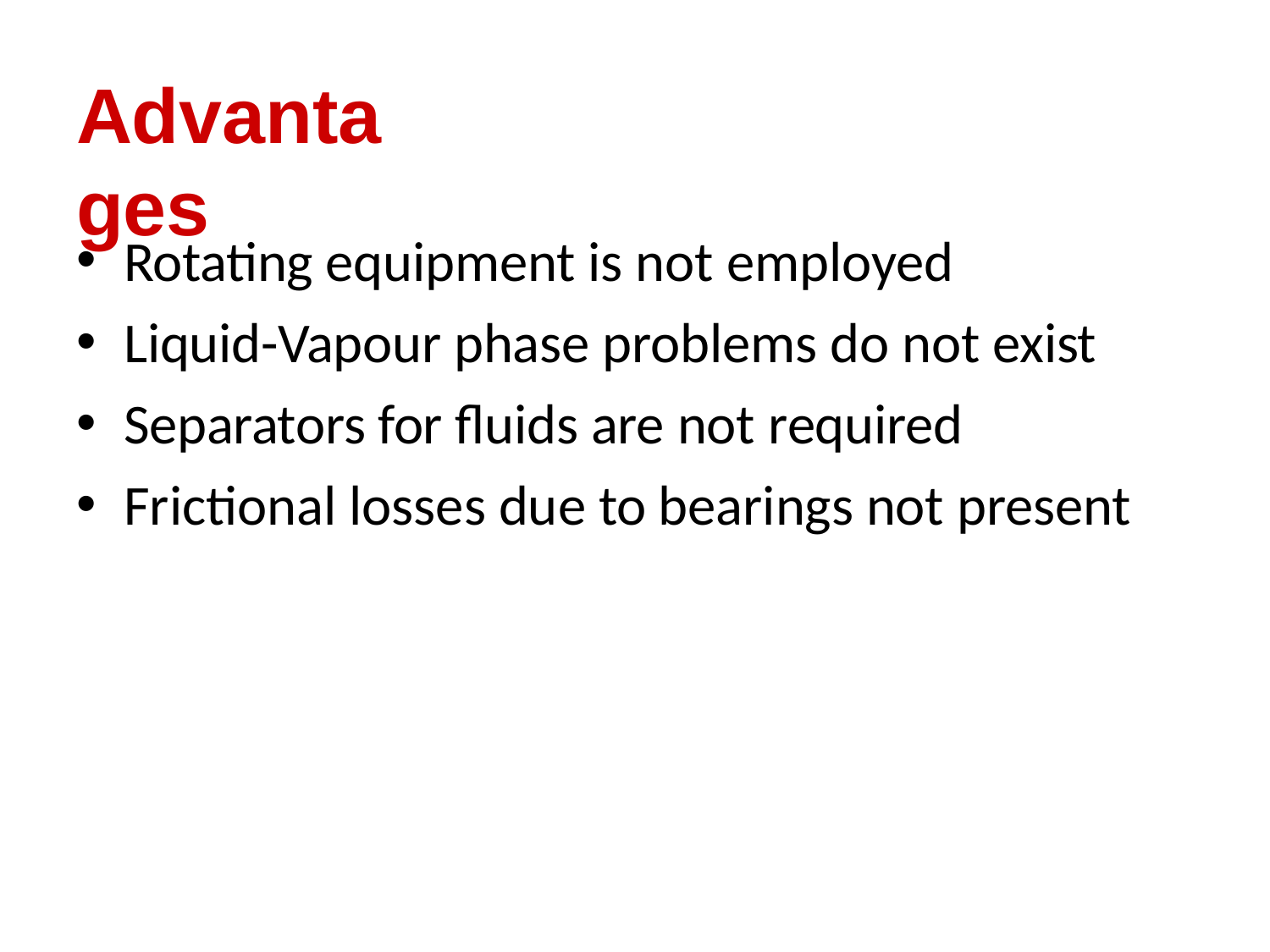

# Advantages
Rotating equipment is not employed
Liquid-Vapour phase problems do not exist
Separators for fluids are not required
Frictional losses due to bearings not present